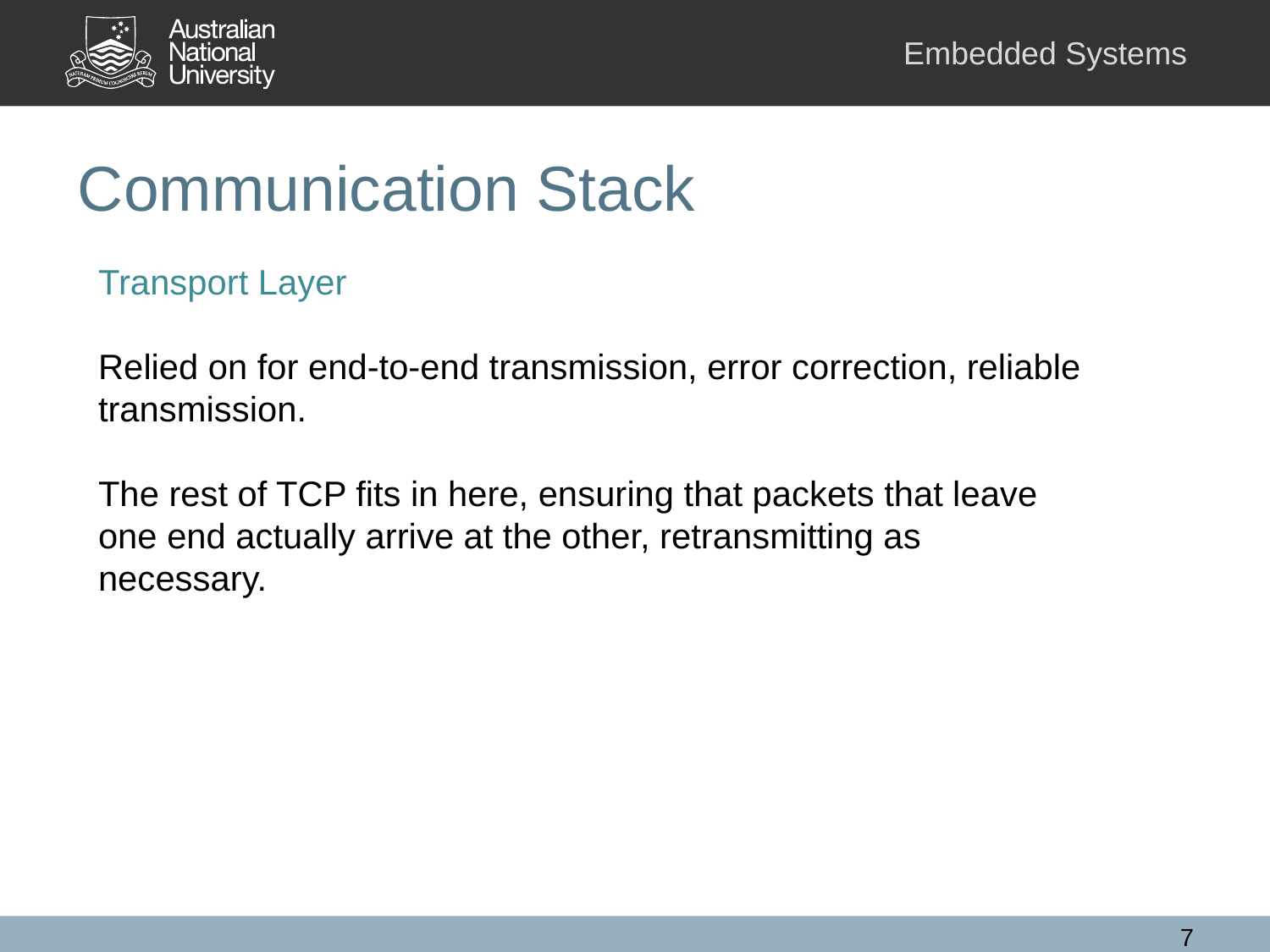

# Communication Stack
Transport Layer

Relied on for end-to-end transmission, error correction, reliable transmission.

The rest of TCP fits in here, ensuring that packets that leave one end actually arrive at the other, retransmitting as necessary.
7